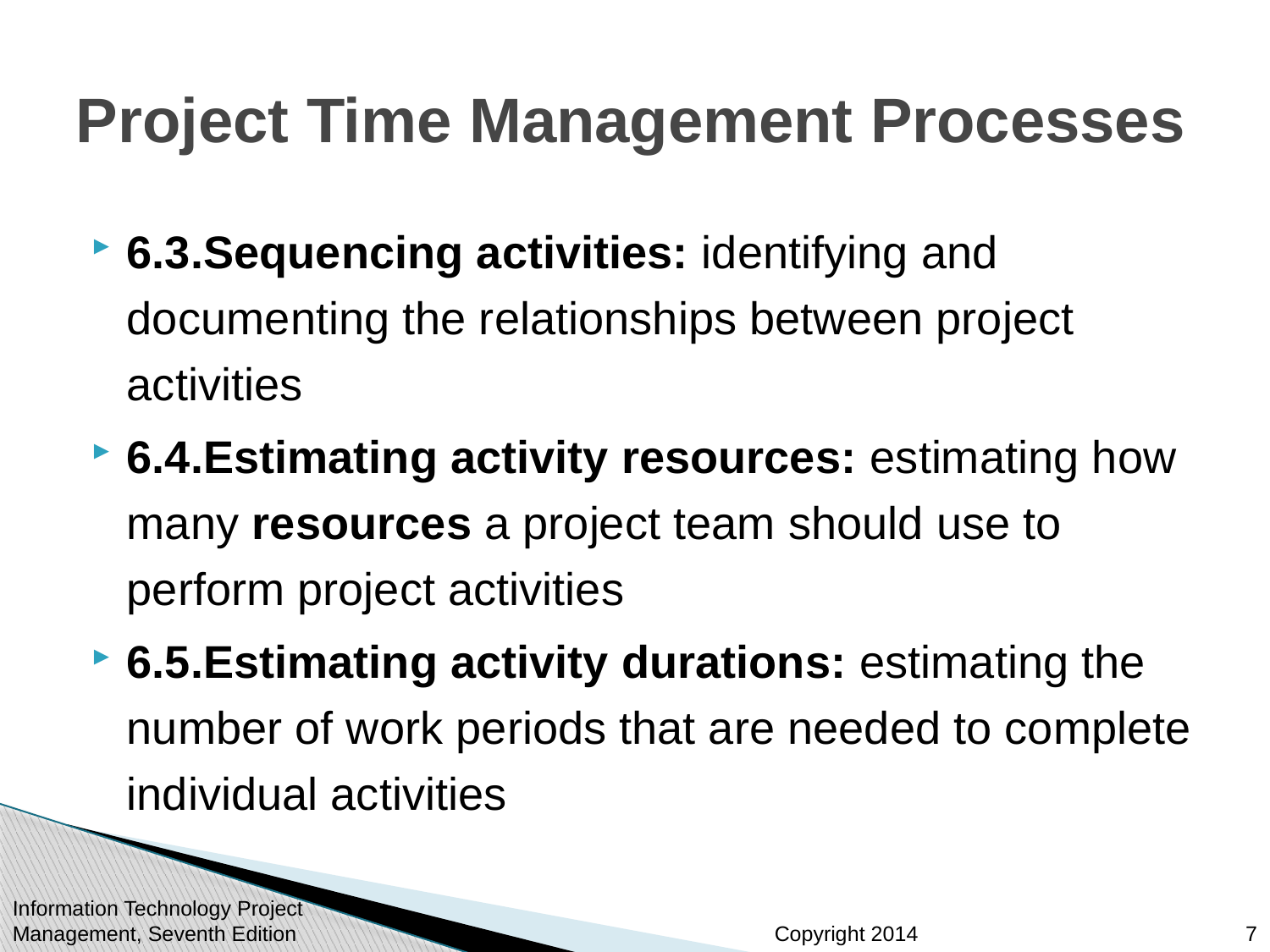

# Project Time Management Processes
6.3.Sequencing activities: identifying and documenting the relationships between project activities
6.4.Estimating activity resources: estimating how many resources a project team should use to perform project activities
6.5.Estimating activity durations: estimating the number of work periods that are needed to complete individual activities

7